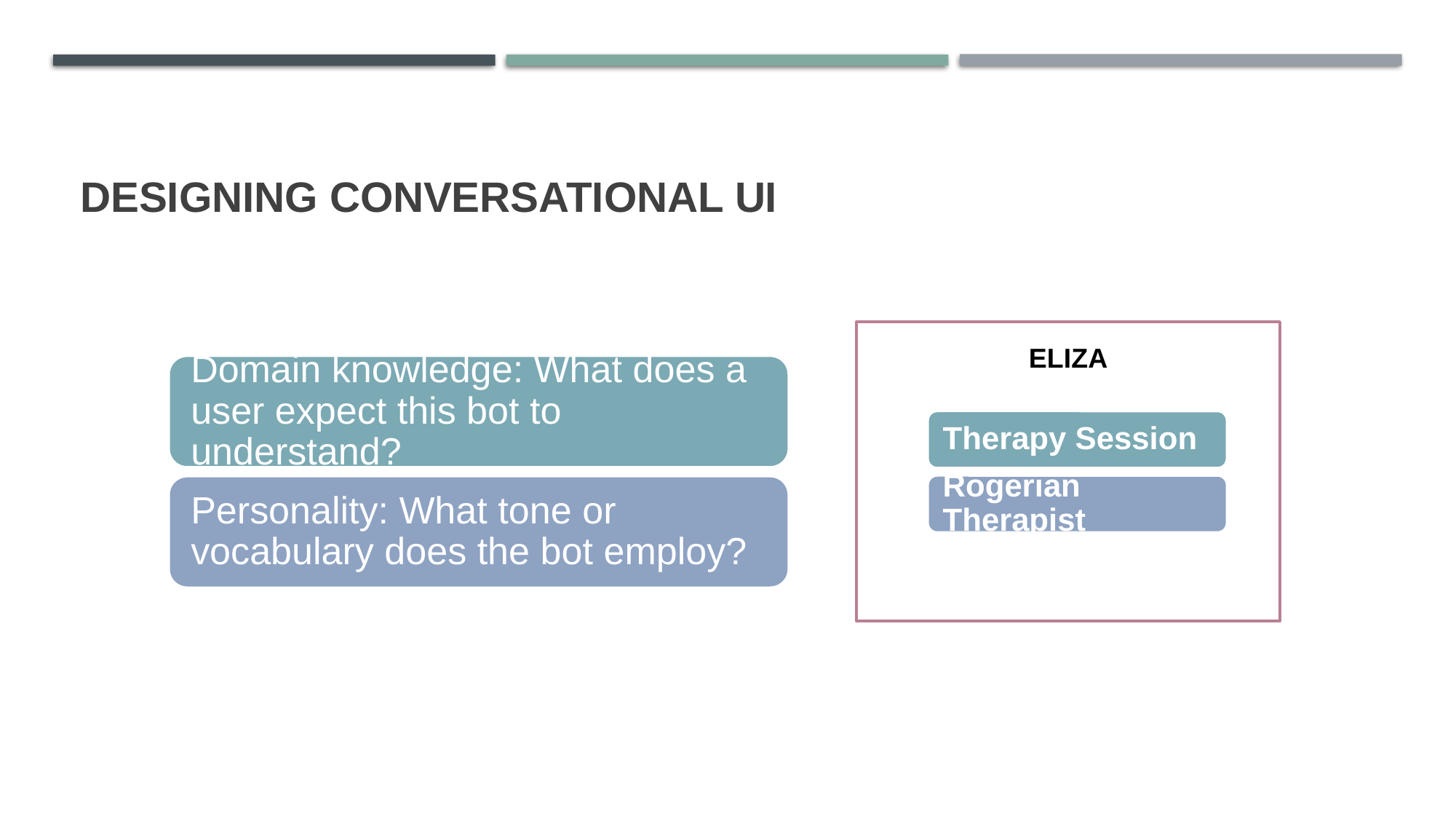

# DESIGNING CONVERSATIONAL Ui
ELIZA

Domain knowledge: What does a user expect this bot to understand?
Personality: What tone or vocabulary does the bot employ?
Therapy Session
Rogerian Therapist